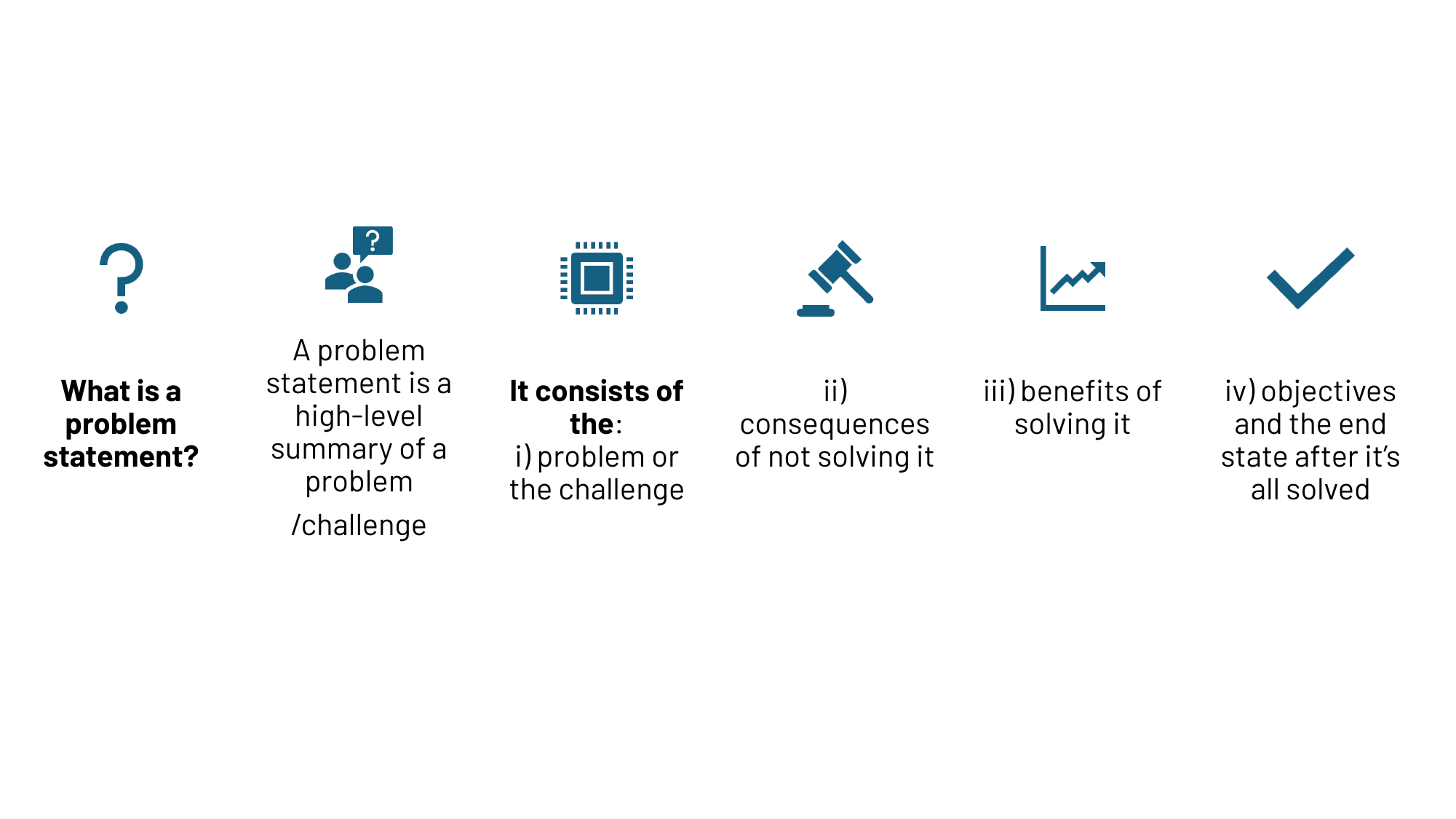

What is a problem statement?
A problem statement is a high-level summary of a problem
/challenge
It consists of the:
i) problem or the challenge
ii) consequences of not solving it
iii) benefits of solving it
iv) objectives and the end state after it’s all solved